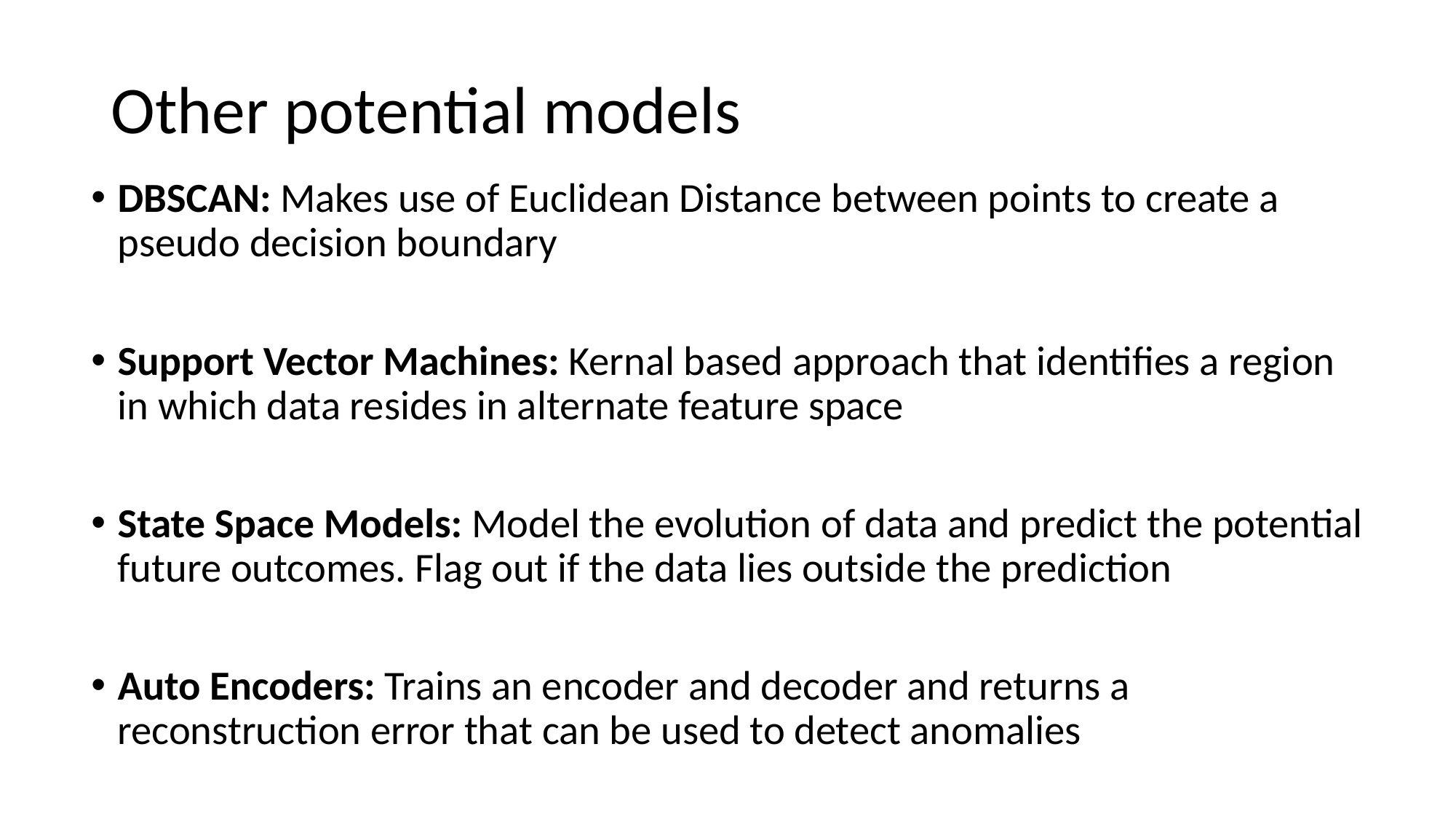

# Other potential models
DBSCAN: Makes use of Euclidean Distance between points to create a pseudo decision boundary

Support Vector Machines: Kernal based approach that identifies a region in which data resides in alternate feature space

State Space Models: Model the evolution of data and predict the potential future outcomes. Flag out if the data lies outside the prediction

Auto Encoders: Trains an encoder and decoder and returns a reconstruction error that can be used to detect anomalies